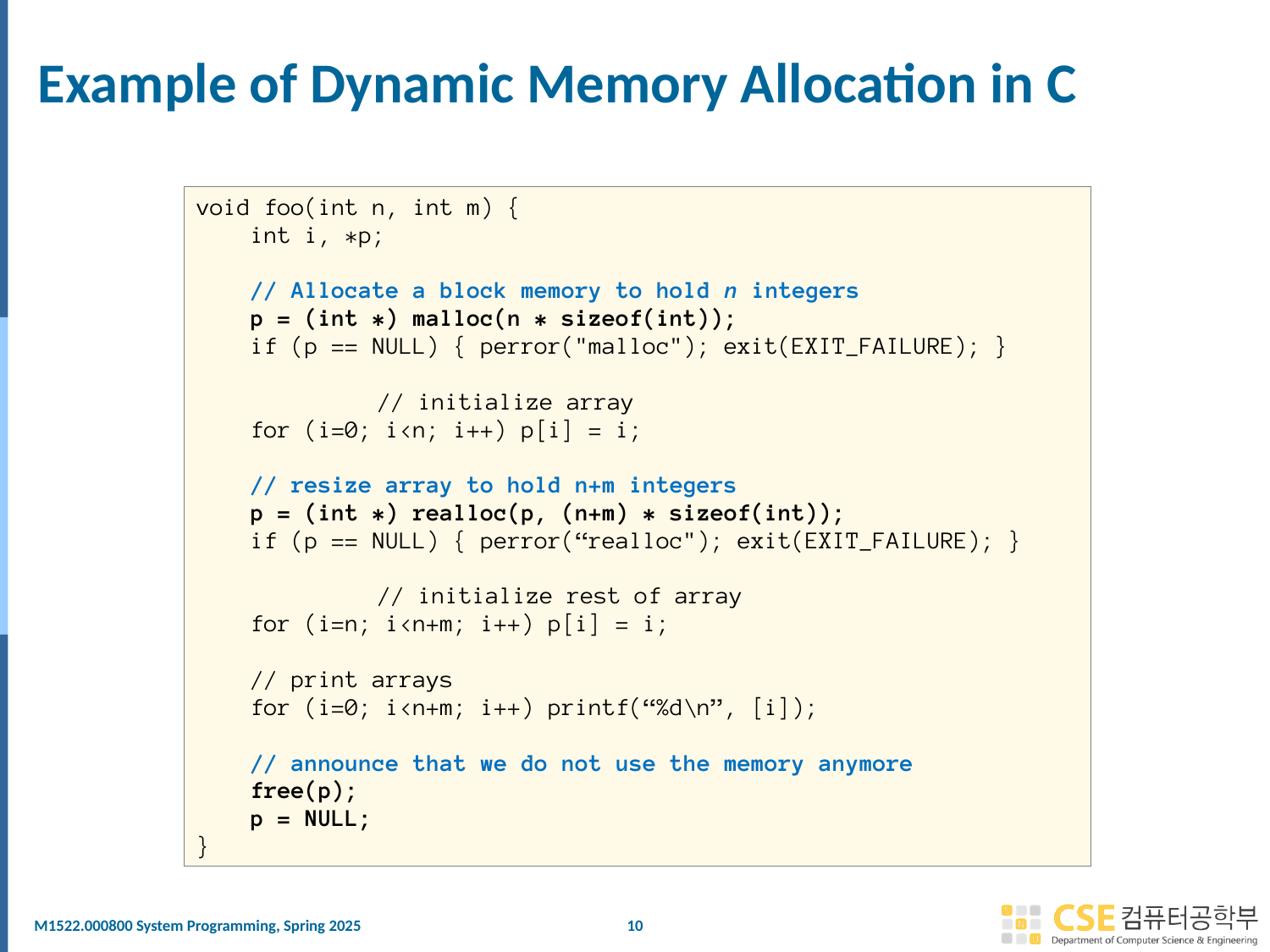

# Example of Dynamic Memory Allocation in C
void foo(int n, int m) {
    int i, *p;

    // Allocate a block memory to hold n integers
    p = (int *) malloc(n * sizeof(int));
    if (p == NULL) { perror("malloc"); exit(EXIT_FAILURE); }
	    // initialize array
    for (i=0; i<n; i++) p[i] = i;
    // resize array to hold n+m integers
    p = (int *) realloc(p, (n+m) * sizeof(int));
    if (p == NULL) { perror(“realloc"); exit(EXIT_FAILURE); }
	    // initialize rest of array
    for (i=n; i<n+m; i++) p[i] = i;
    // print arrays
    for (i=0; i<n+m; i++) printf(“%d\n”, [i]);

    // announce that we do not use the memory anymore
    free(p);
    p = NULL;
}